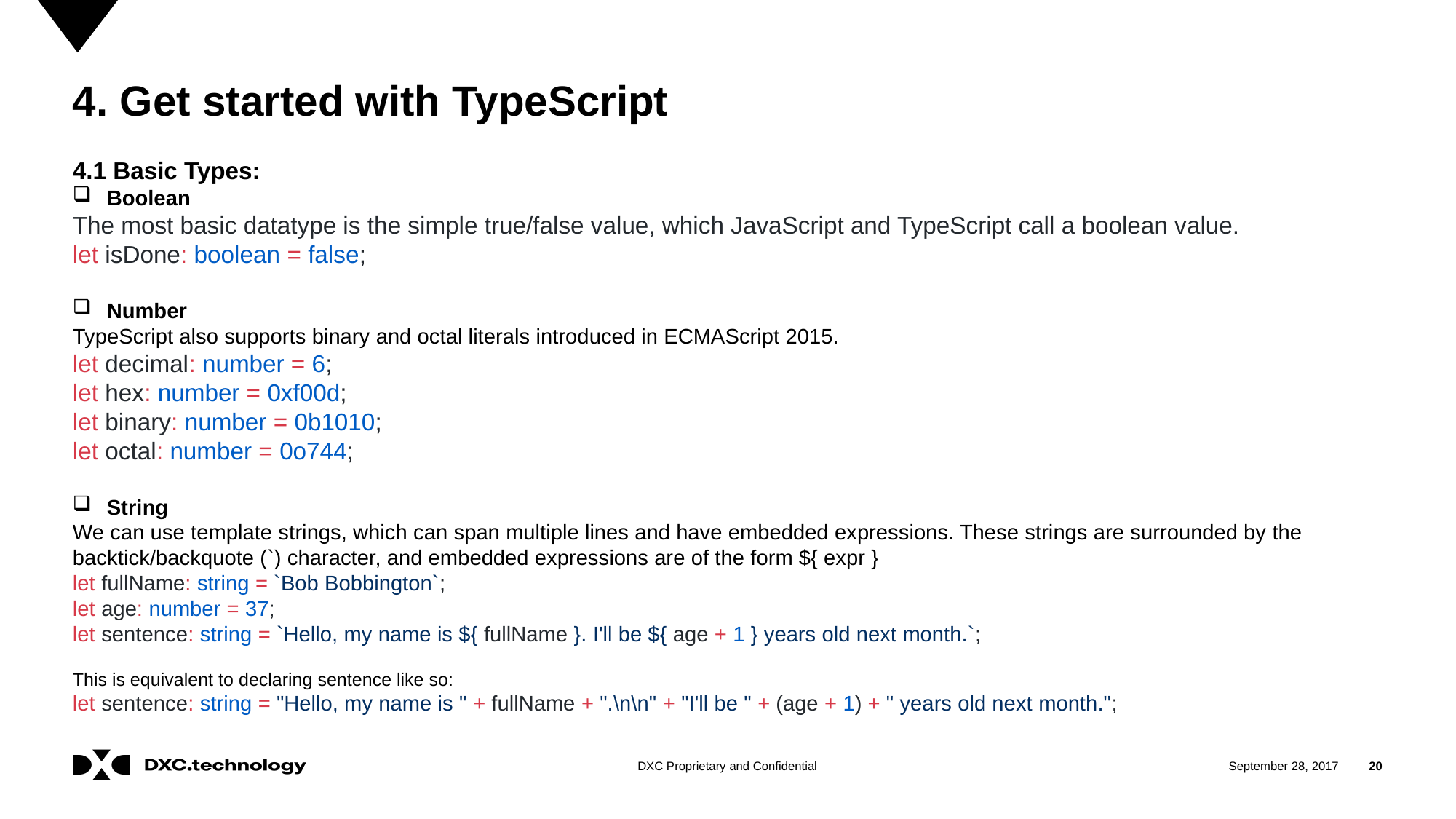

# 4. Get started with TypeScript
4.1 Basic Types:
Boolean
The most basic datatype is the simple true/false value, which JavaScript and TypeScript call a boolean value.
let isDone: boolean = false;

Number
TypeScript also supports binary and octal literals introduced in ECMAScript 2015.
let decimal: number = 6;
let hex: number = 0xf00d;
let binary: number = 0b1010;
let octal: number = 0o744;

String
We can use template strings, which can span multiple lines and have embedded expressions. These strings are surrounded by the backtick/backquote (`) character, and embedded expressions are of the form ${ expr }
let fullName: string = `Bob Bobbington`;
let age: number = 37;
let sentence: string = `Hello, my name is ${ fullName }. I'll be ${ age + 1 } years old next month.`;

This is equivalent to declaring sentence like so:
let sentence: string = "Hello, my name is " + fullName + ".\n\n" + "I'll be " + (age + 1) + " years old next month.";